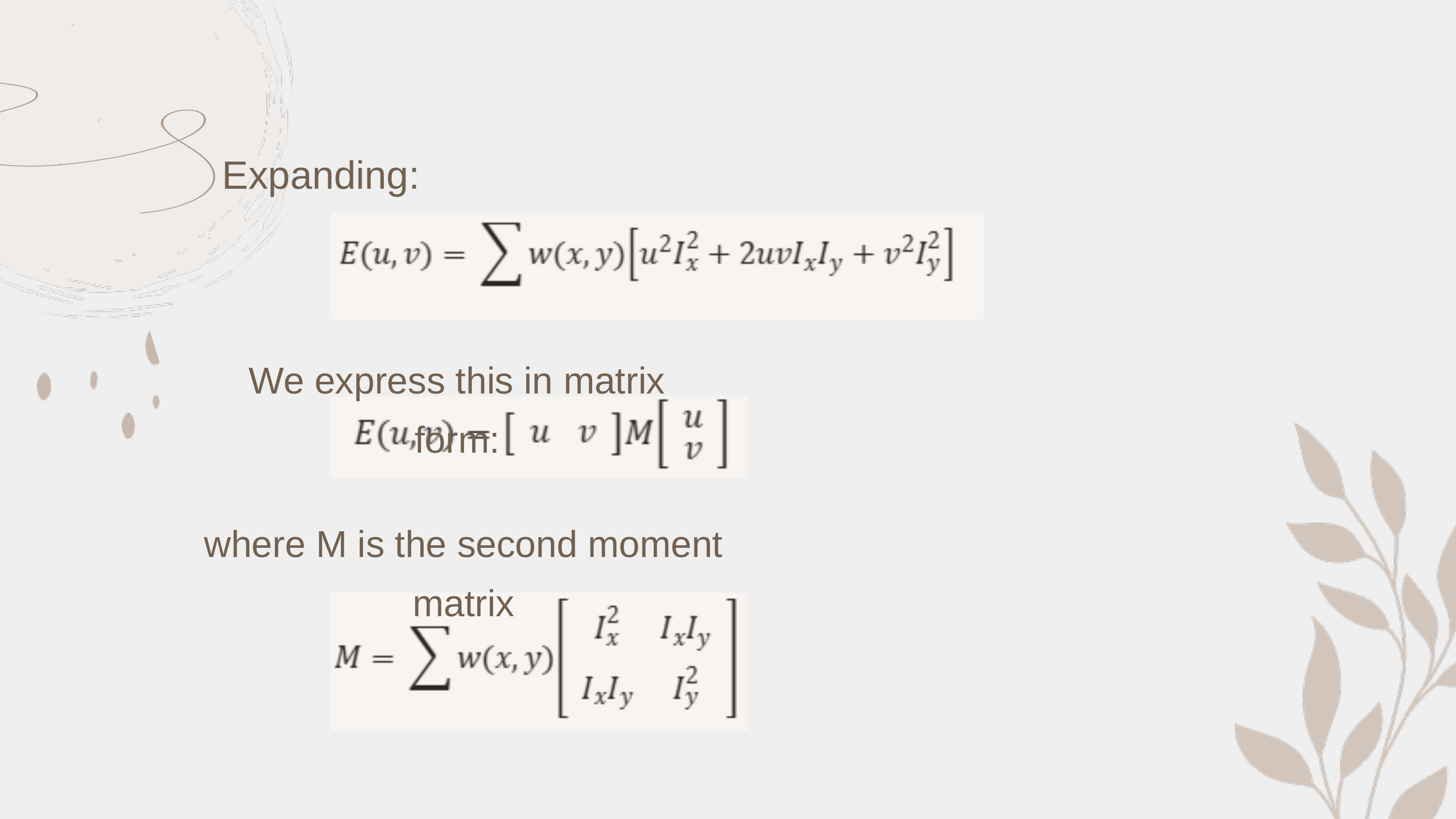

Expanding:

We express this in matrix form:

where M is the second moment matrix